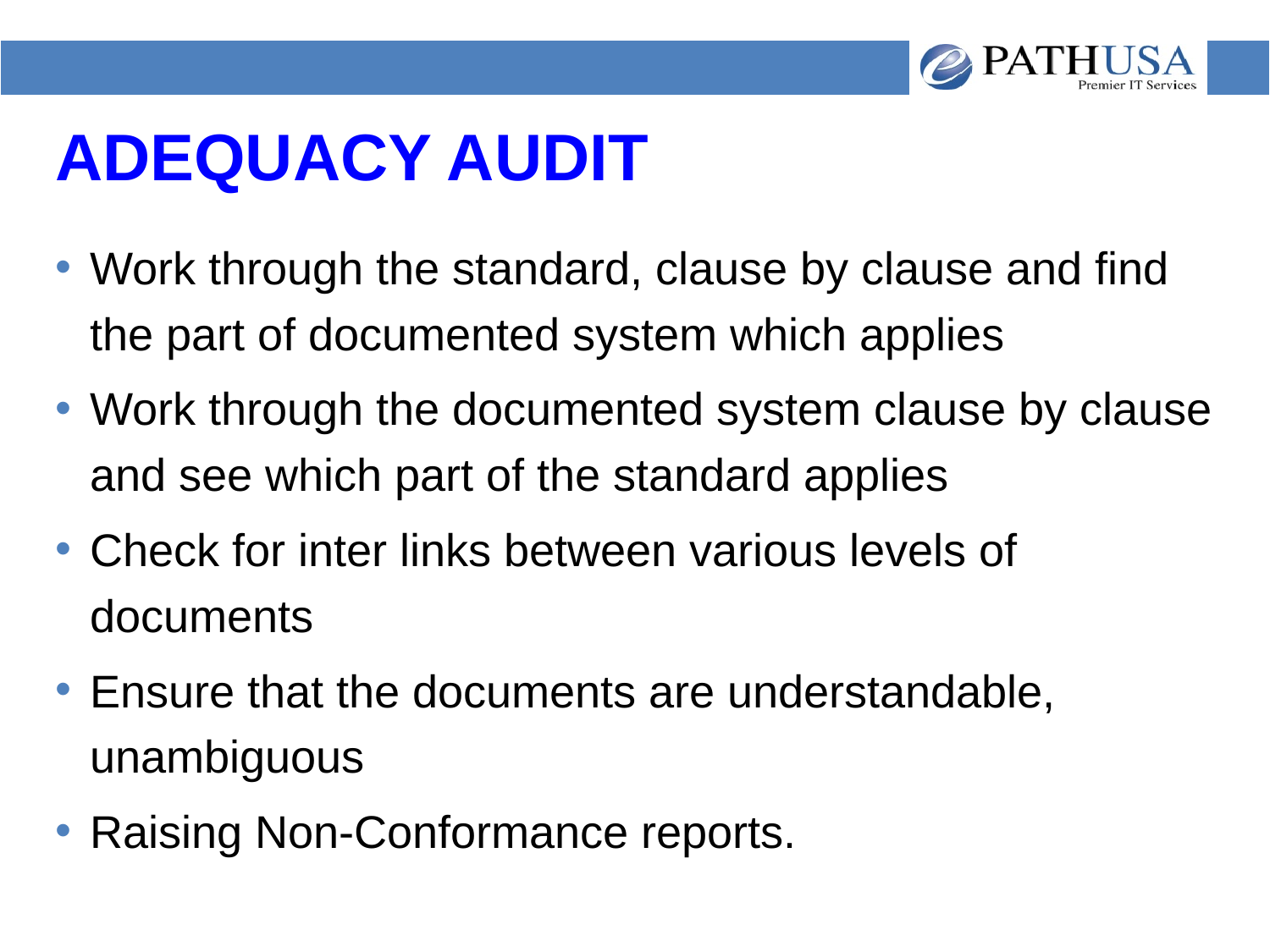

# ADEQUACY AUDIT
Work through the standard, clause by clause and find the part of documented system which applies
Work through the documented system clause by clause and see which part of the standard applies
Check for inter links between various levels of documents
Ensure that the documents are understandable, unambiguous
Raising Non-Conformance reports.